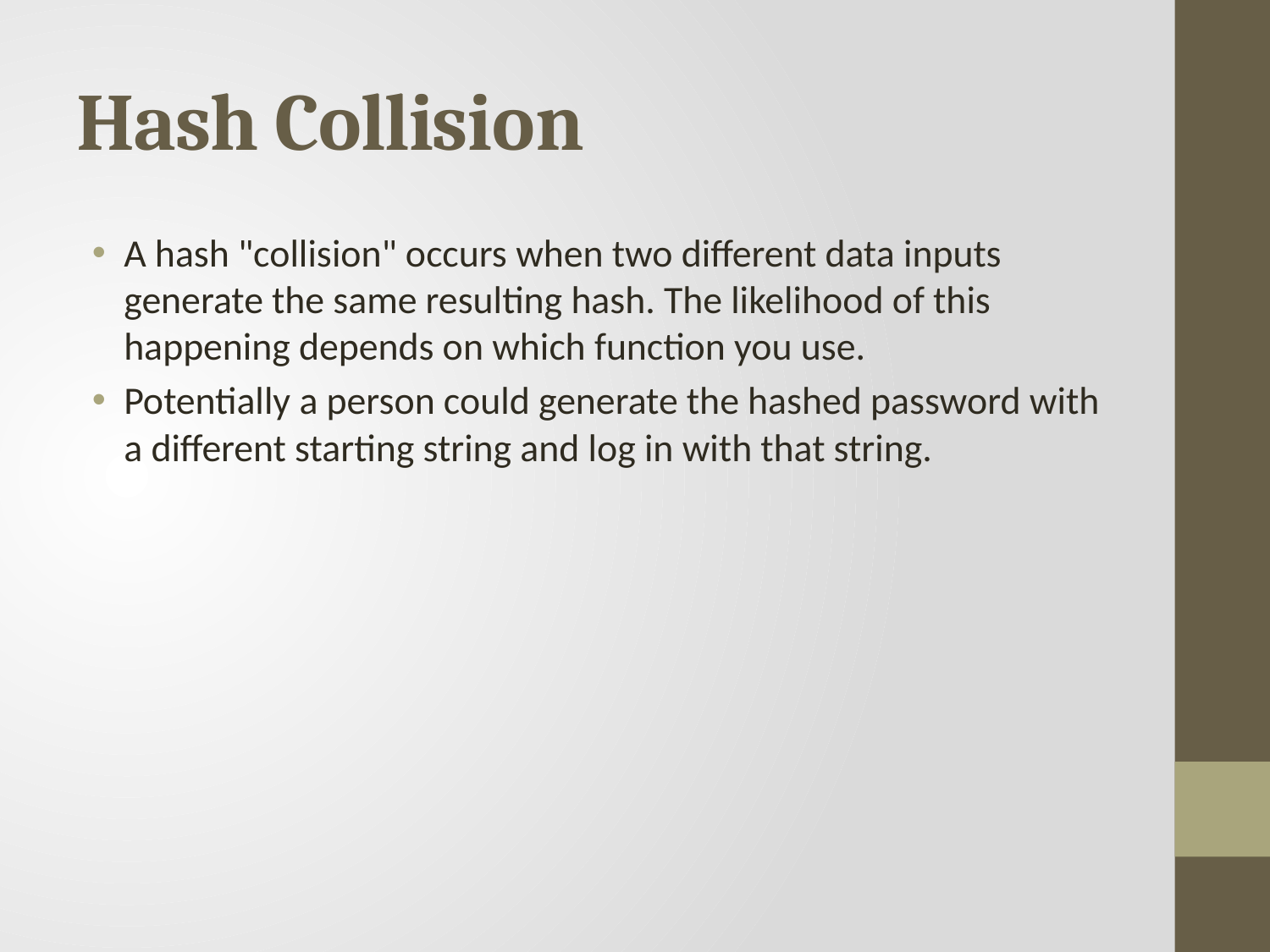

# Hash Collision
A hash "collision" occurs when two different data inputs generate the same resulting hash. The likelihood of this happening depends on which function you use.
Potentially a person could generate the hashed password with a different starting string and log in with that string.